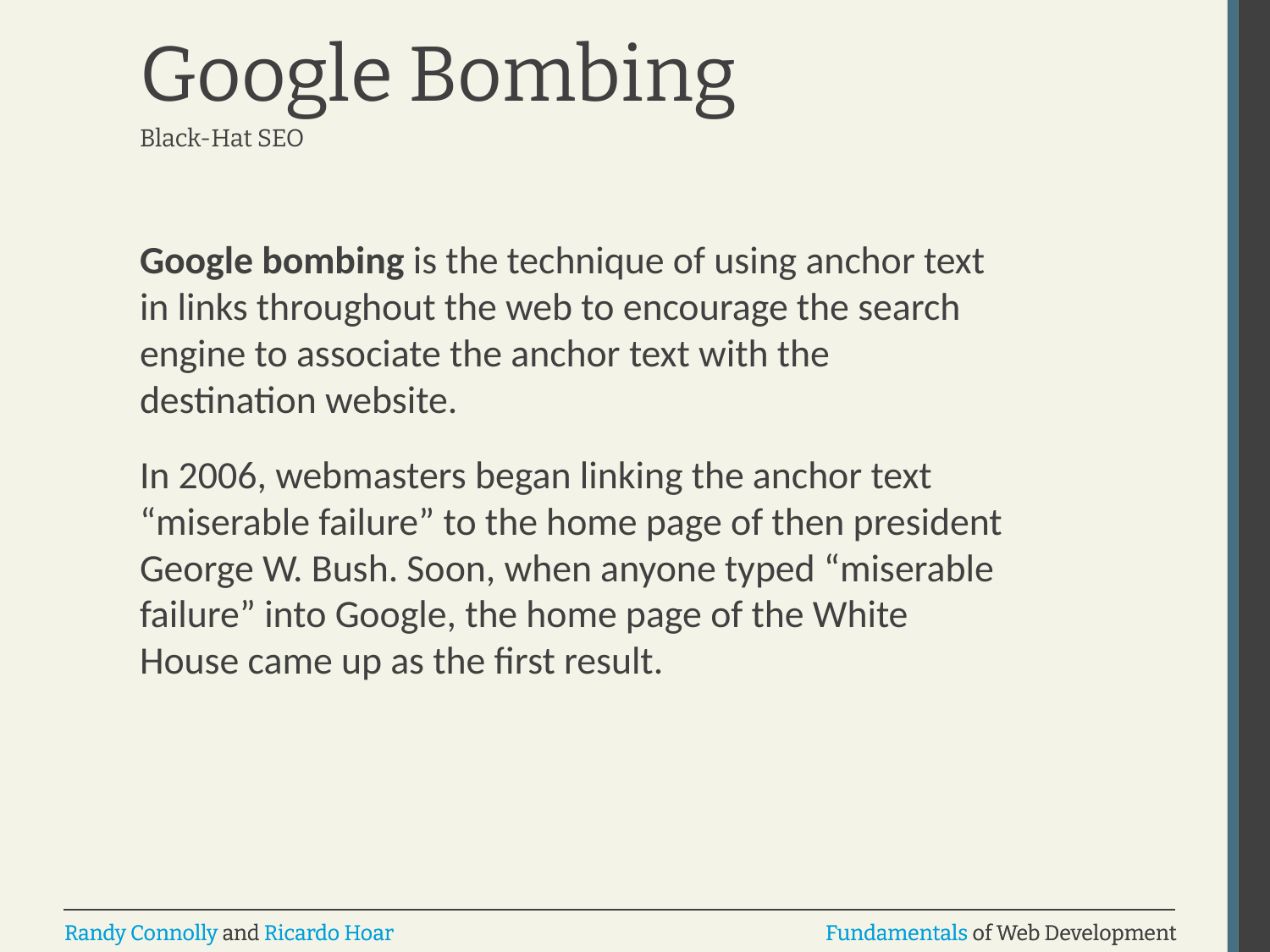

# Google Bombing
Black-Hat SEO
Google bombing is the technique of using anchor text in links throughout the web to encourage the search engine to associate the anchor text with the destination website.
In 2006, webmasters began linking the anchor text “miserable failure” to the home page of then president George W. Bush. Soon, when anyone typed “miserable failure” into Google, the home page of the White House came up as the first result.